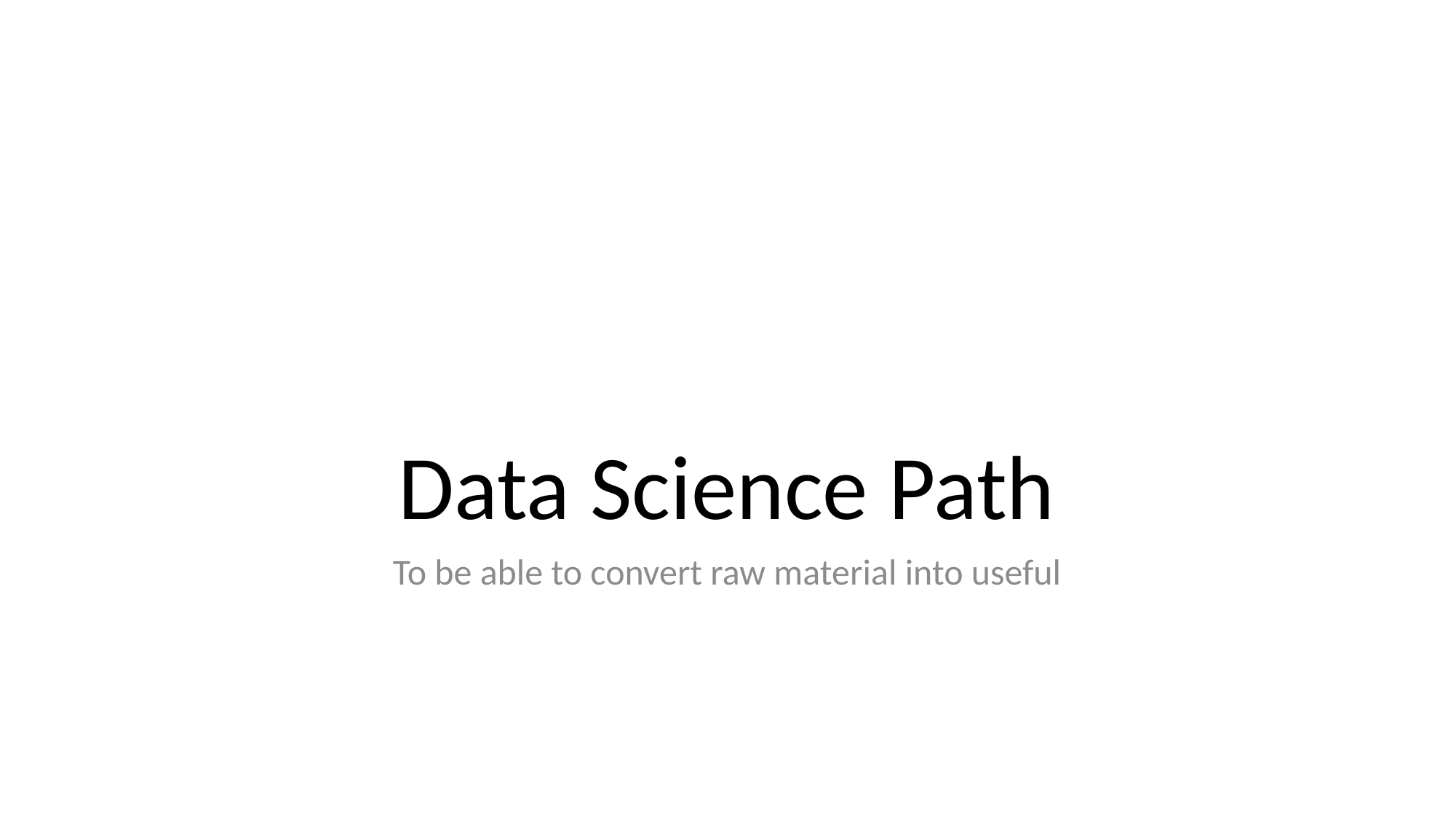

# Data Science Path
To be able to convert raw material into useful